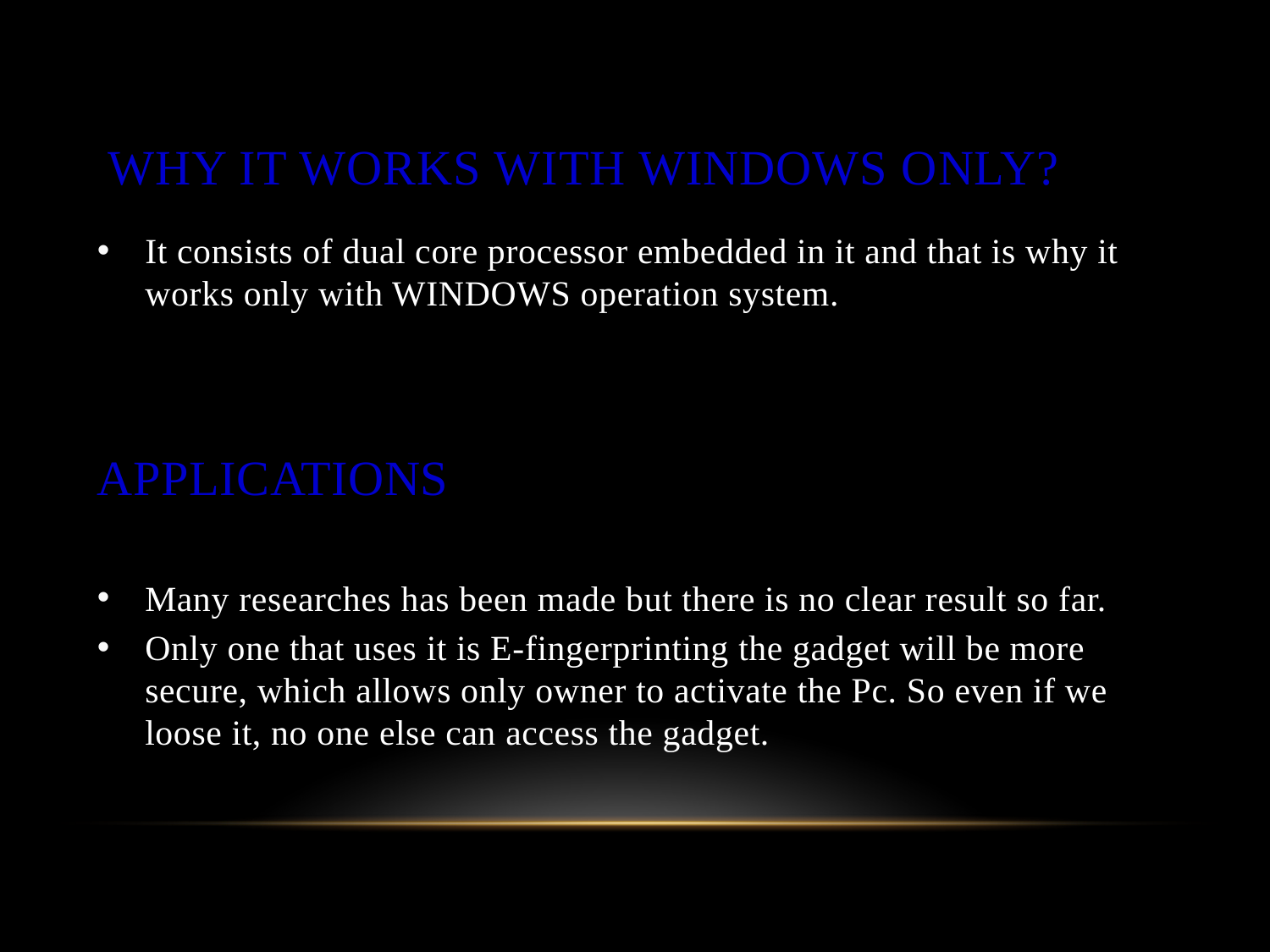

# Why it works with windows only?
It consists of dual core processor embedded in it and that is why it works only with WINDOWS operation system.

APPLICATIONS

Many researches has been made but there is no clear result so far.
Only one that uses it is E-fingerprinting the gadget will be more secure, which allows only owner to activate the Pc. So even if we loose it, no one else can access the gadget.